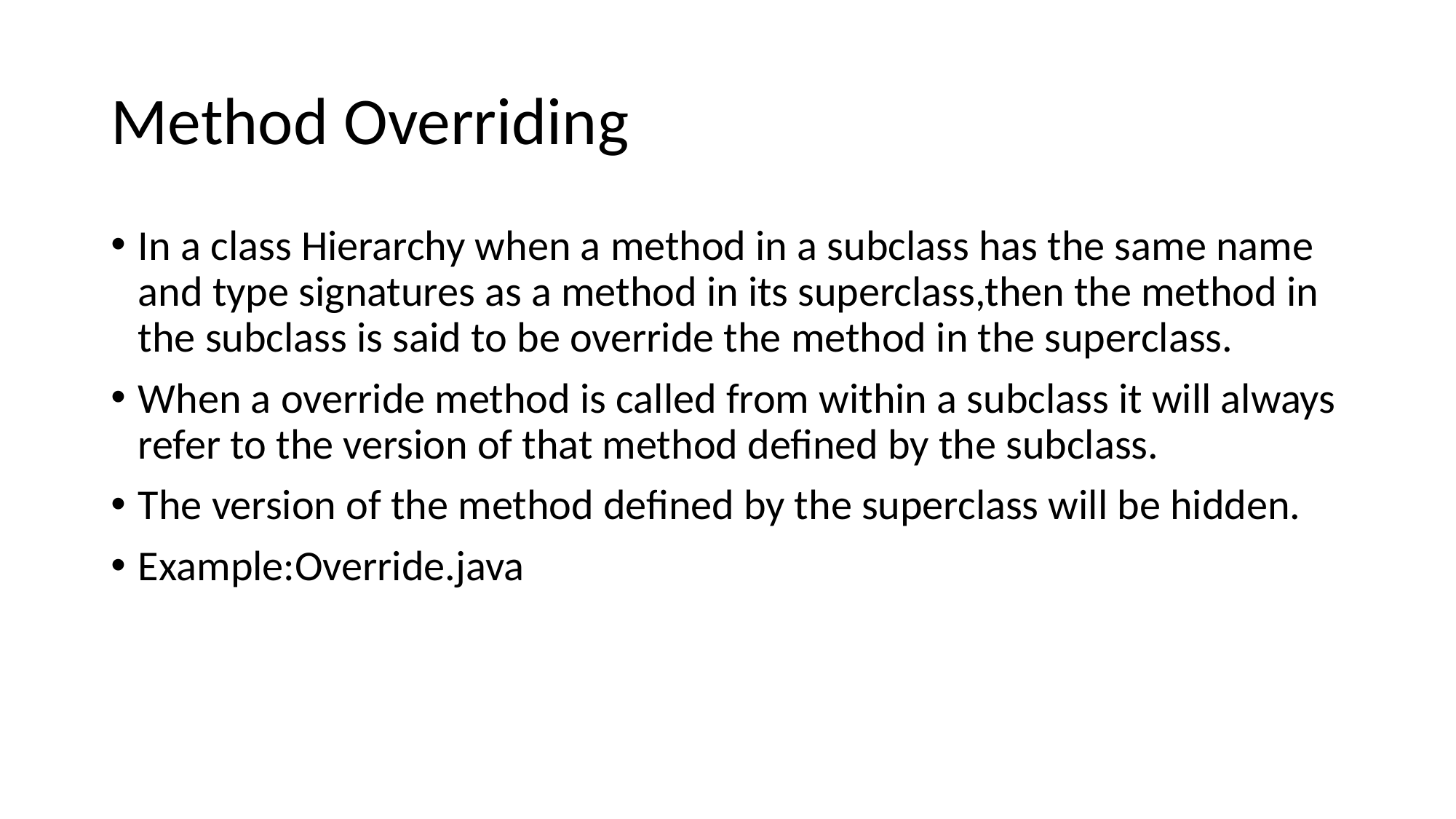

# Method Overriding
In a class Hierarchy when a method in a subclass has the same name and type signatures as a method in its superclass,then the method in the subclass is said to be override the method in the superclass.
When a override method is called from within a subclass it will always refer to the version of that method defined by the subclass.
The version of the method defined by the superclass will be hidden.
Example:Override.java